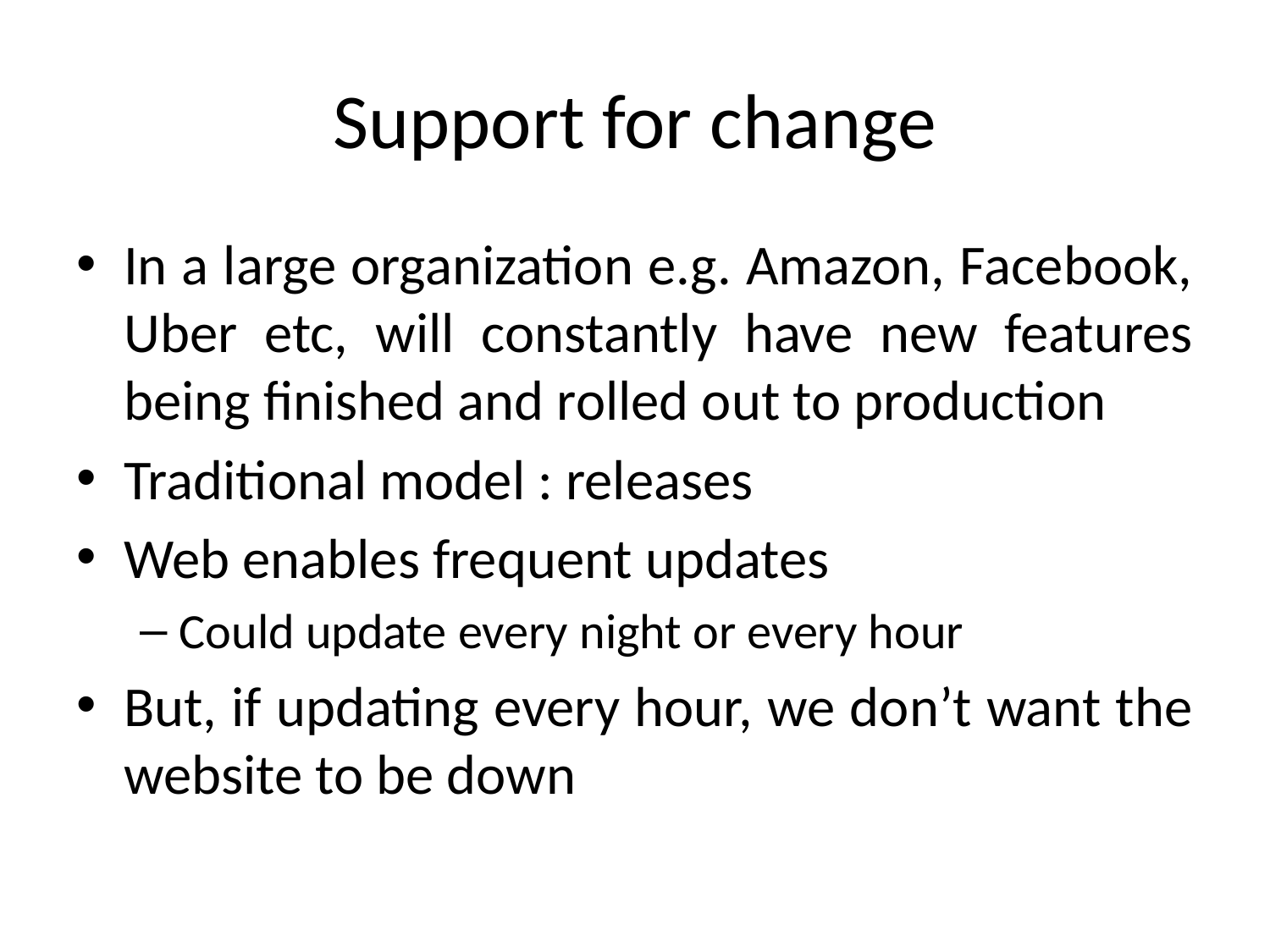

# Support for change
In a large organization e.g. Amazon, Facebook, Uber etc, will constantly have new features being finished and rolled out to production
Traditional model : releases
Web enables frequent updates
Could update every night or every hour
But, if updating every hour, we don’t want the website to be down